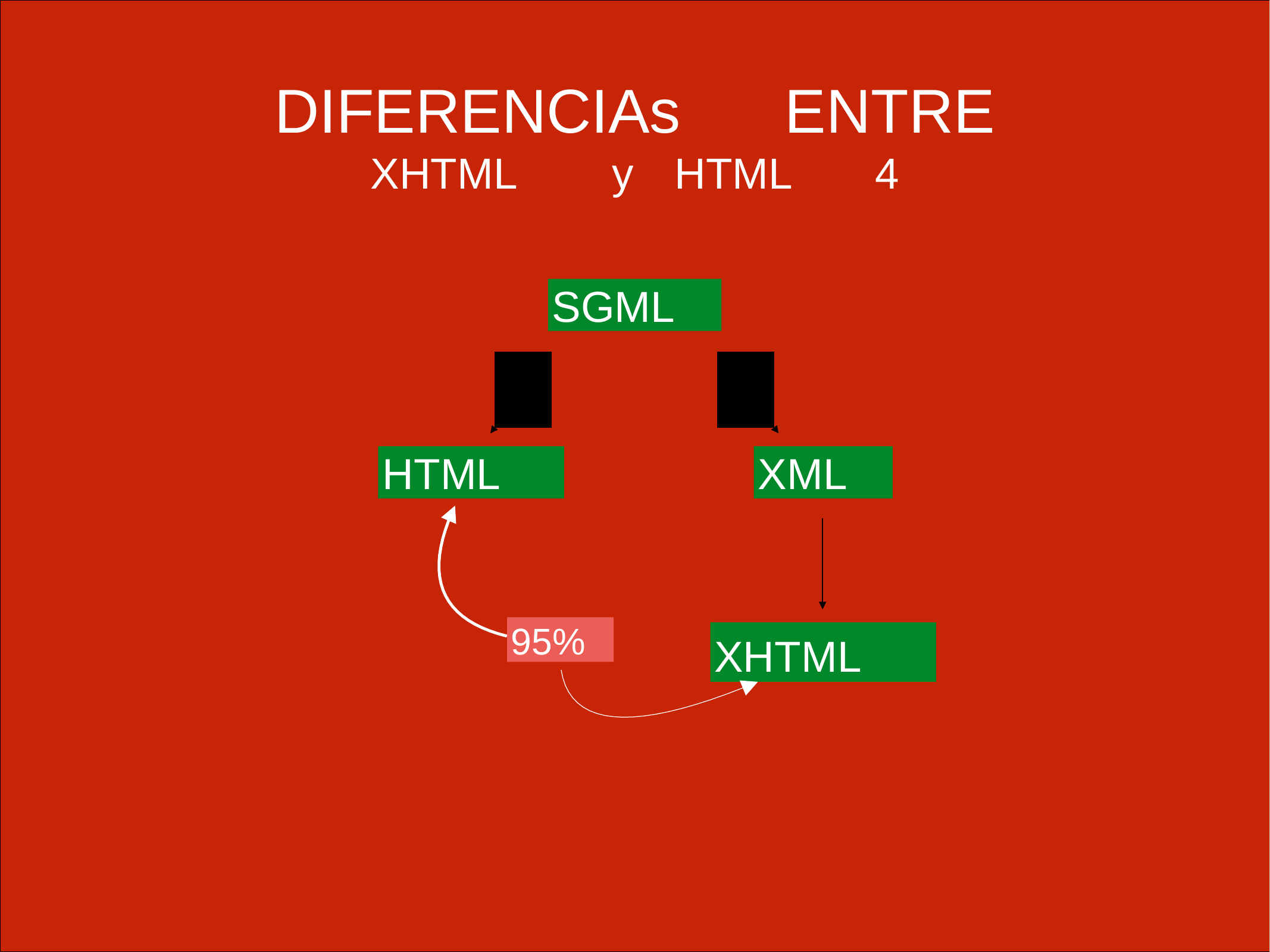

DIFERENCIAs	ENTRE
XHTML	y	HTML	4
SGML

HTML
XML

95%

XHTML